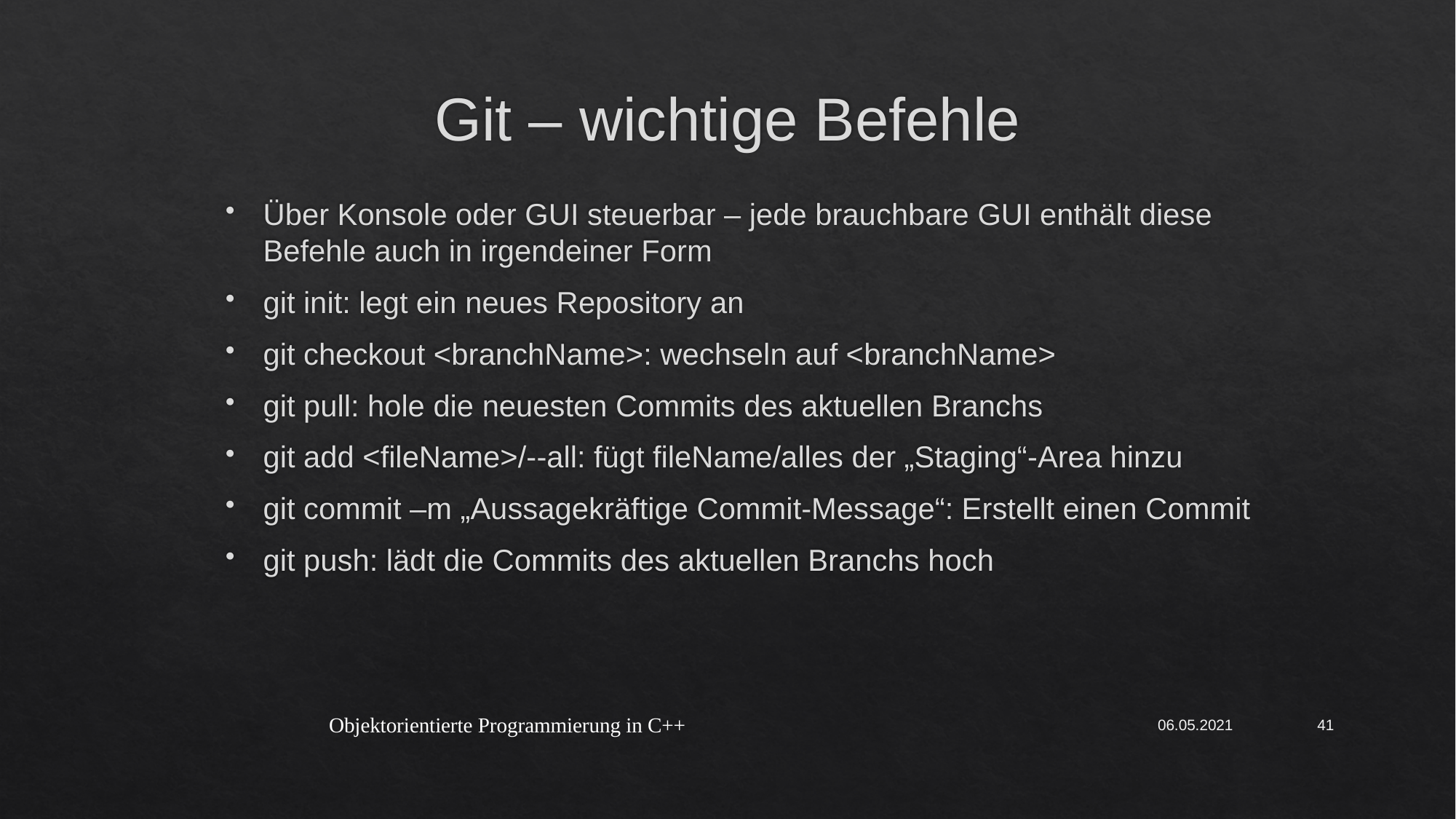

# Git – wichtige Befehle
Über Konsole oder GUI steuerbar – jede brauchbare GUI enthält diese Befehle auch in irgendeiner Form
git init: legt ein neues Repository an
git checkout <branchName>: wechseln auf <branchName>
git pull: hole die neuesten Commits des aktuellen Branchs
git add <fileName>/--all: fügt fileName/alles der „Staging“-Area hinzu
git commit –m „Aussagekräftige Commit-Message“: Erstellt einen Commit
git push: lädt die Commits des aktuellen Branchs hoch

Objektorientierte Programmierung in C++
06.05.2021
41